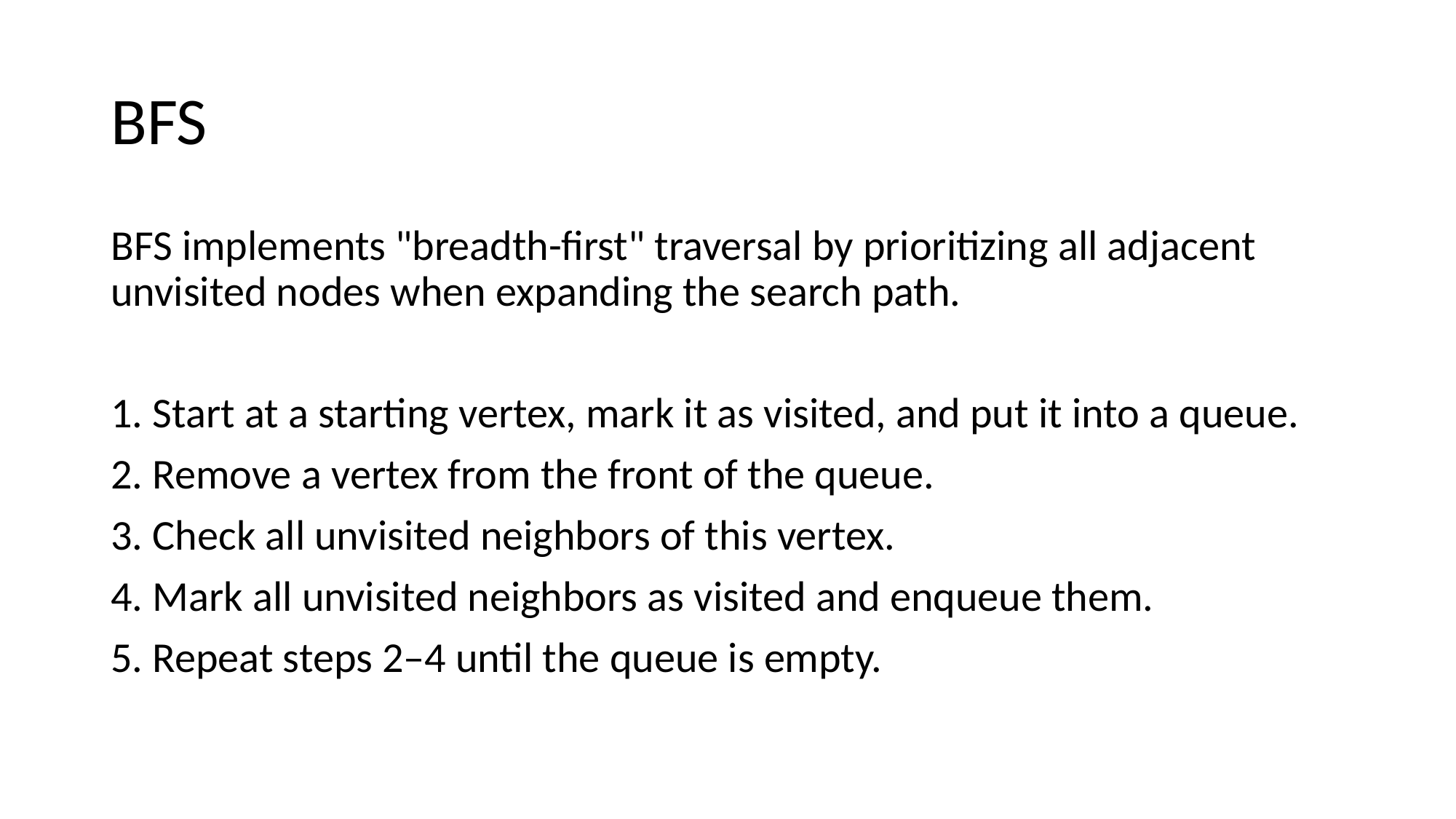

# BFS
BFS implements "breadth-first" traversal by prioritizing all adjacent unvisited nodes when expanding the search path.

1. Start at a starting vertex, mark it as visited, and put it into a queue.
2. Remove a vertex from the front of the queue.
3. Check all unvisited neighbors of this vertex.
4. Mark all unvisited neighbors as visited and enqueue them.
5. Repeat steps 2–4 until the queue is empty.